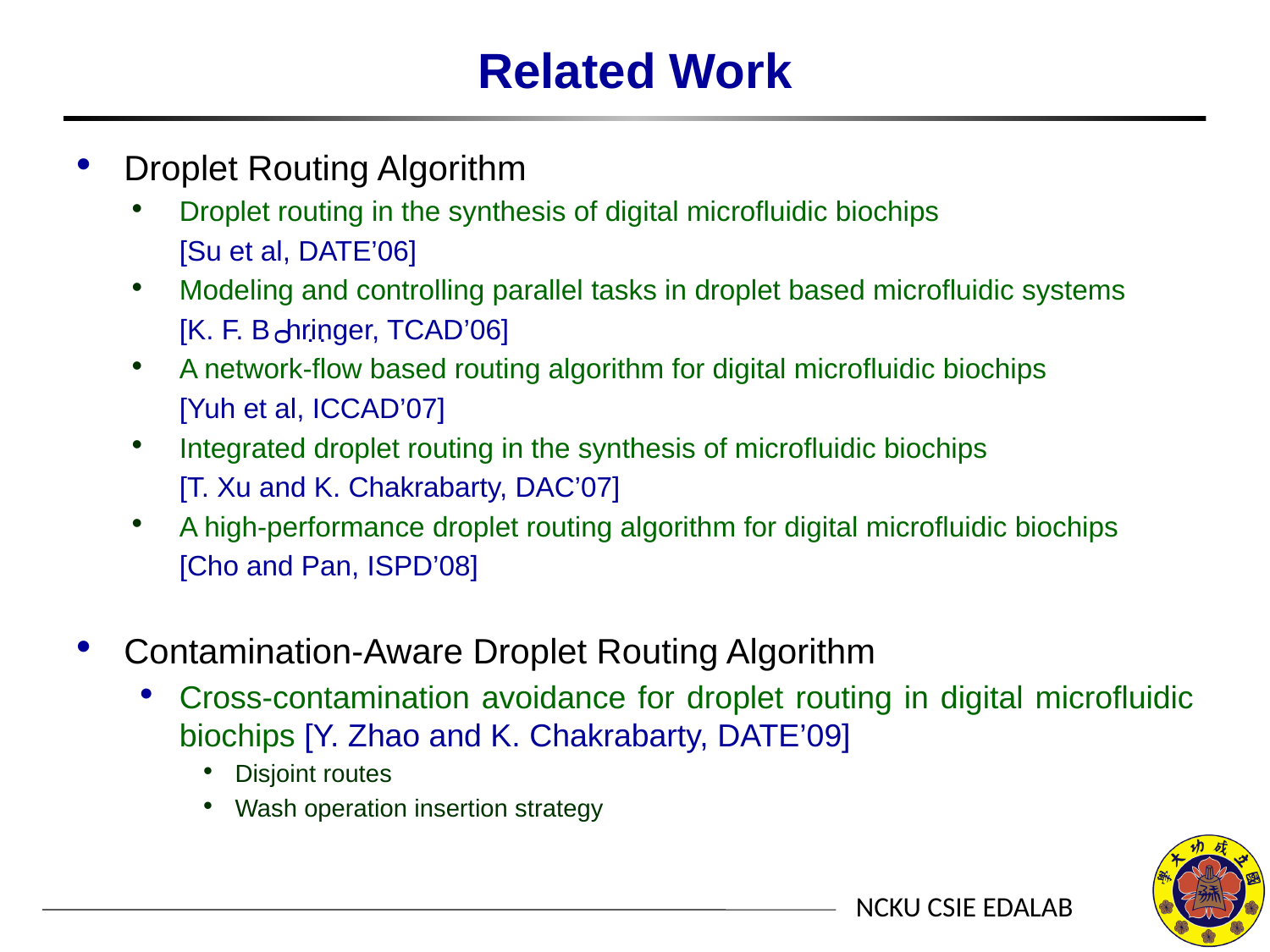

# Related Work
Droplet Routing Algorithm
Droplet routing in the synthesis of digital microﬂuidic biochips
	[Su et al, DATE’06]
Modeling and controlling parallel tasks in droplet based microﬂuidic systems
	[K. F. B  hringer, TCAD’06]
A network-ﬂow based routing algorithm for digital microﬂuidic biochips
	[Yuh et al, ICCAD’07]
Integrated droplet routing in the synthesis of microﬂuidic biochips
	[T. Xu and K. Chakrabarty, DAC’07]
A high-performance droplet routing algorithm for digital microﬂuidic biochips
	[Cho and Pan, ISPD’08]

Contamination-Aware Droplet Routing Algorithm
Cross-contamination avoidance for droplet routing in digital microﬂuidic biochips [Y. Zhao and K. Chakrabarty, DATE’09]
Disjoint routes
Wash operation insertion strategy

o: